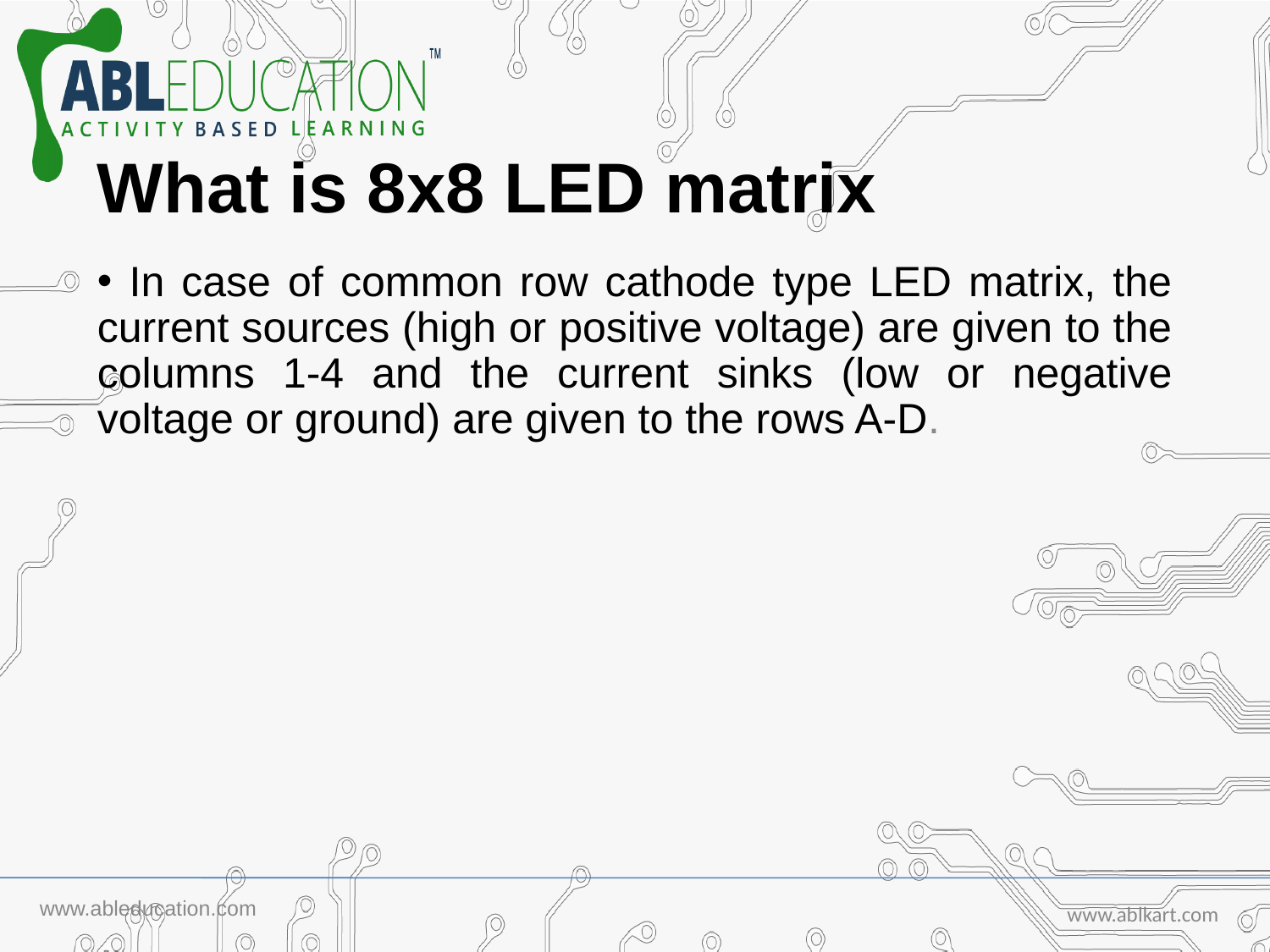

# What is 8x8 LED matrix
 In case of common row cathode type LED matrix, the current sources (high or positive voltage) are given to the columns 1-4 and the current sinks (low or negative voltage or ground) are given to the rows A-D.

www.ableducation.com
www.ablkart.com